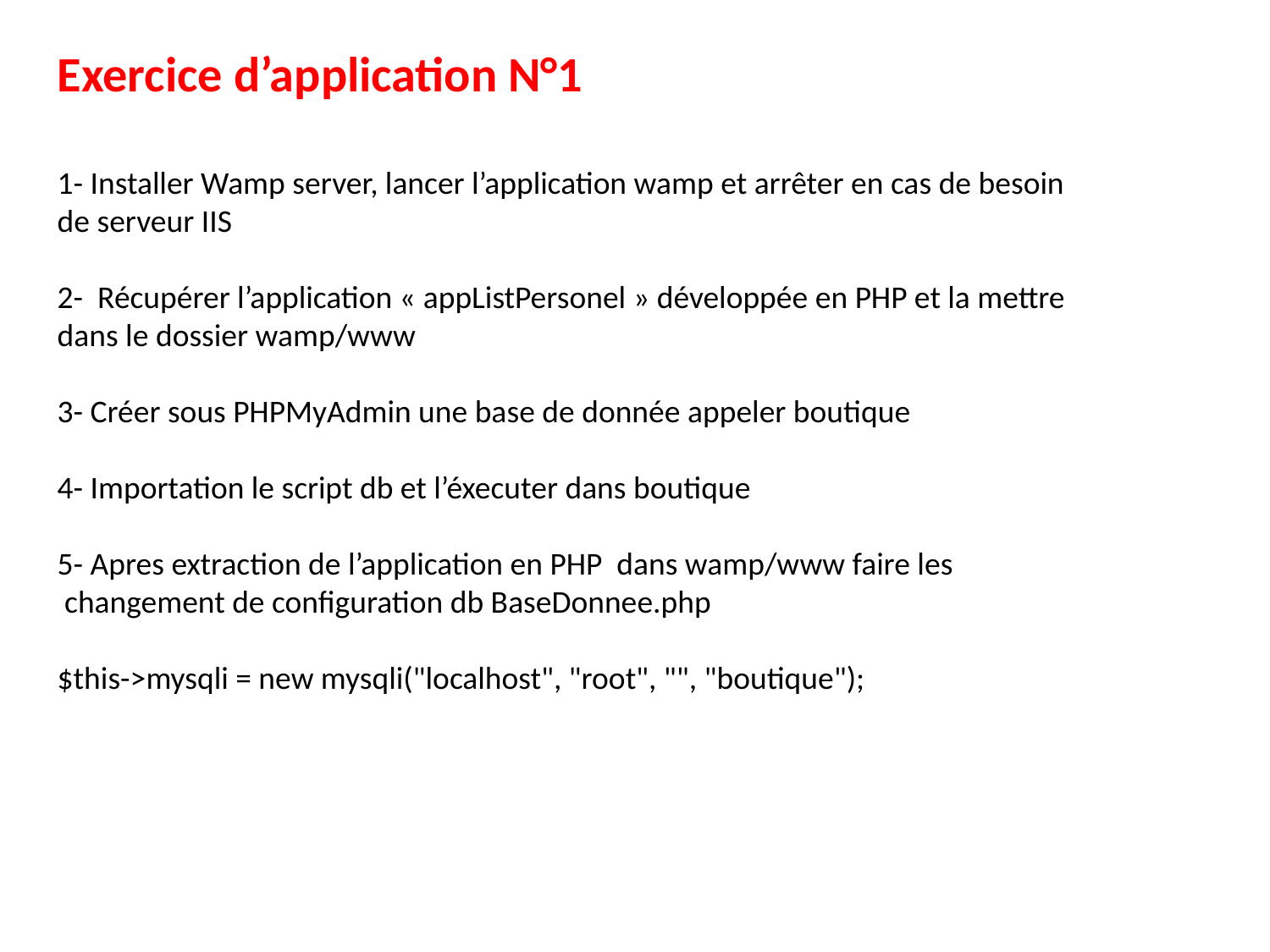

Exercice d’application N°1
1- Installer Wamp server, lancer l’application wamp et arrêter en cas de besoin de serveur IIS

2-  Récupérer l’application « appListPersonel » développée en PHP et la mettre dans le dossier wamp/www

3- Créer sous PHPMyAdmin une base de donnée appeler boutique

4- Importation le script db et l’éxecuter dans boutique

5- Apres extraction de l’application en PHP  dans wamp/www faire les
 changement de configuration db BaseDonnee.php

$this->mysqli = new mysqli("localhost", "root", "", "boutique");